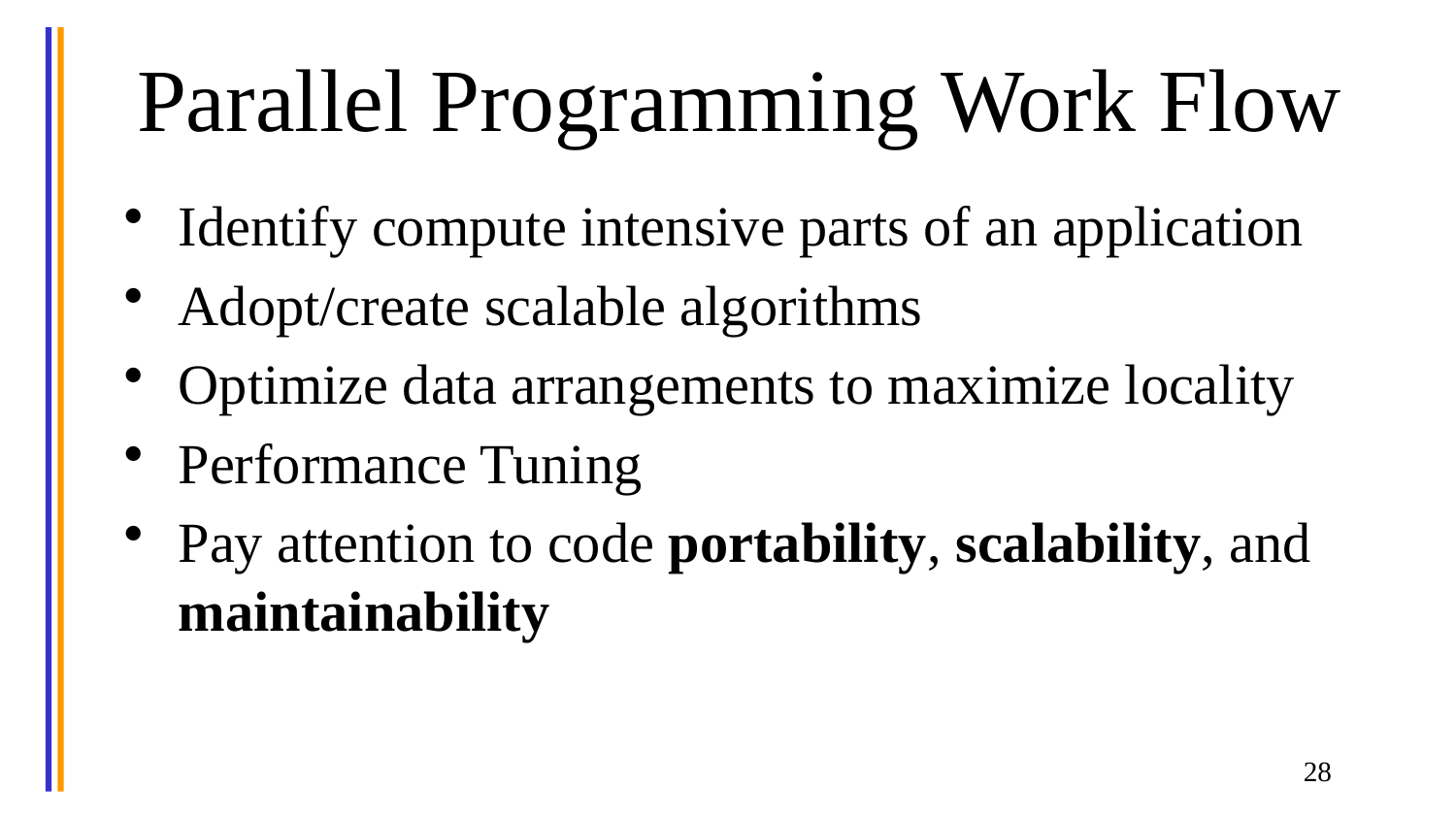

# Parallel Programming Work Flow
Identify compute intensive parts of an application
Adopt/create scalable algorithms
Optimize data arrangements to maximize locality
Performance Tuning
Pay attention to code portability, scalability, and maintainability

28